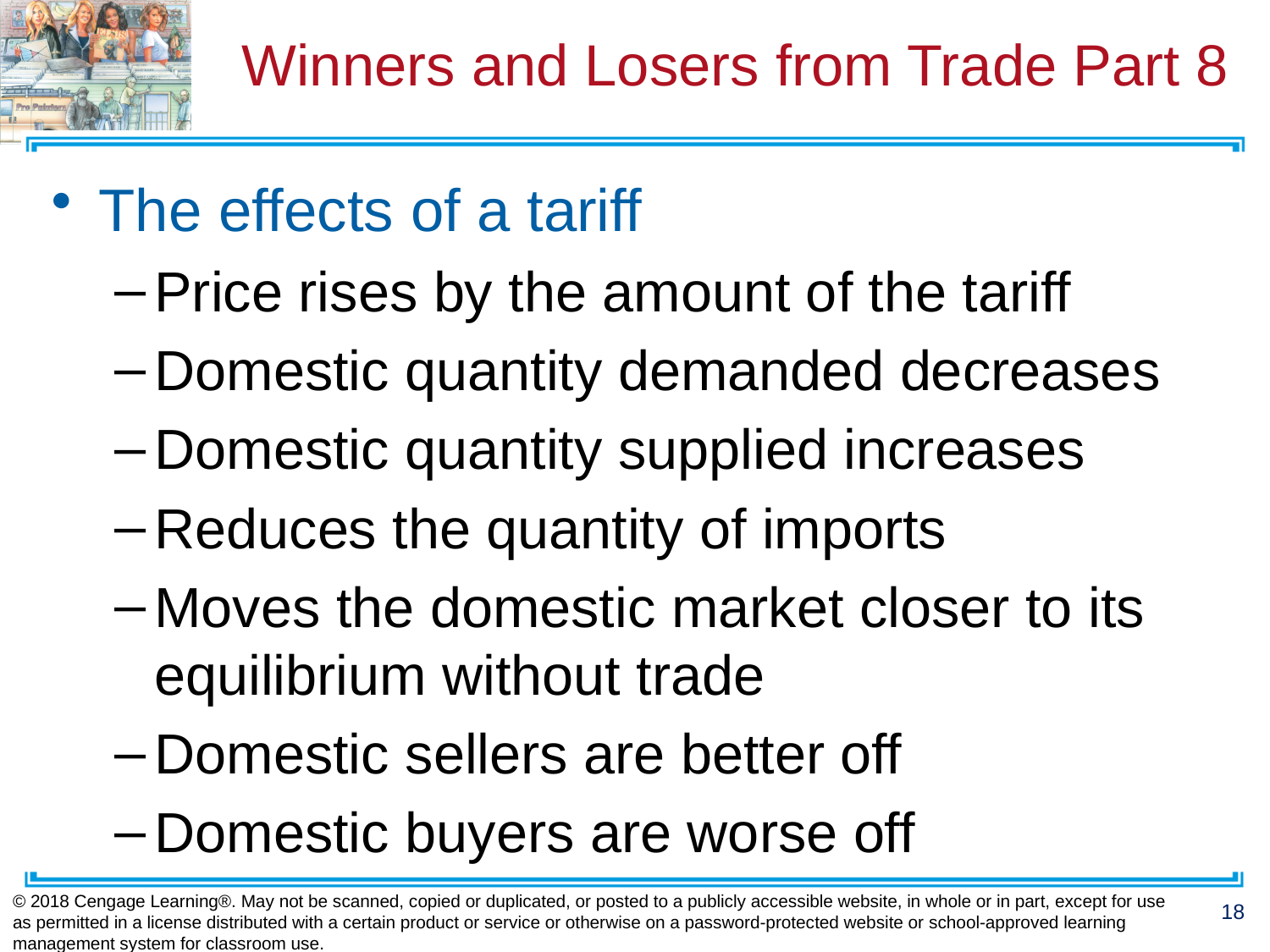

# Winners and Losers from Trade Part 8
The effects of a tariff
Price rises by the amount of the tariff
Domestic quantity demanded decreases
Domestic quantity supplied increases
Reduces the quantity of imports
Moves the domestic market closer to its equilibrium without trade
Domestic sellers are better off
Domestic buyers are worse off
© 2018 Cengage Learning®. May not be scanned, copied or duplicated, or posted to a publicly accessible website, in whole or in part, except for use as permitted in a license distributed with a certain product or service or otherwise on a password-protected website or school-approved learning management system for classroom use.
18